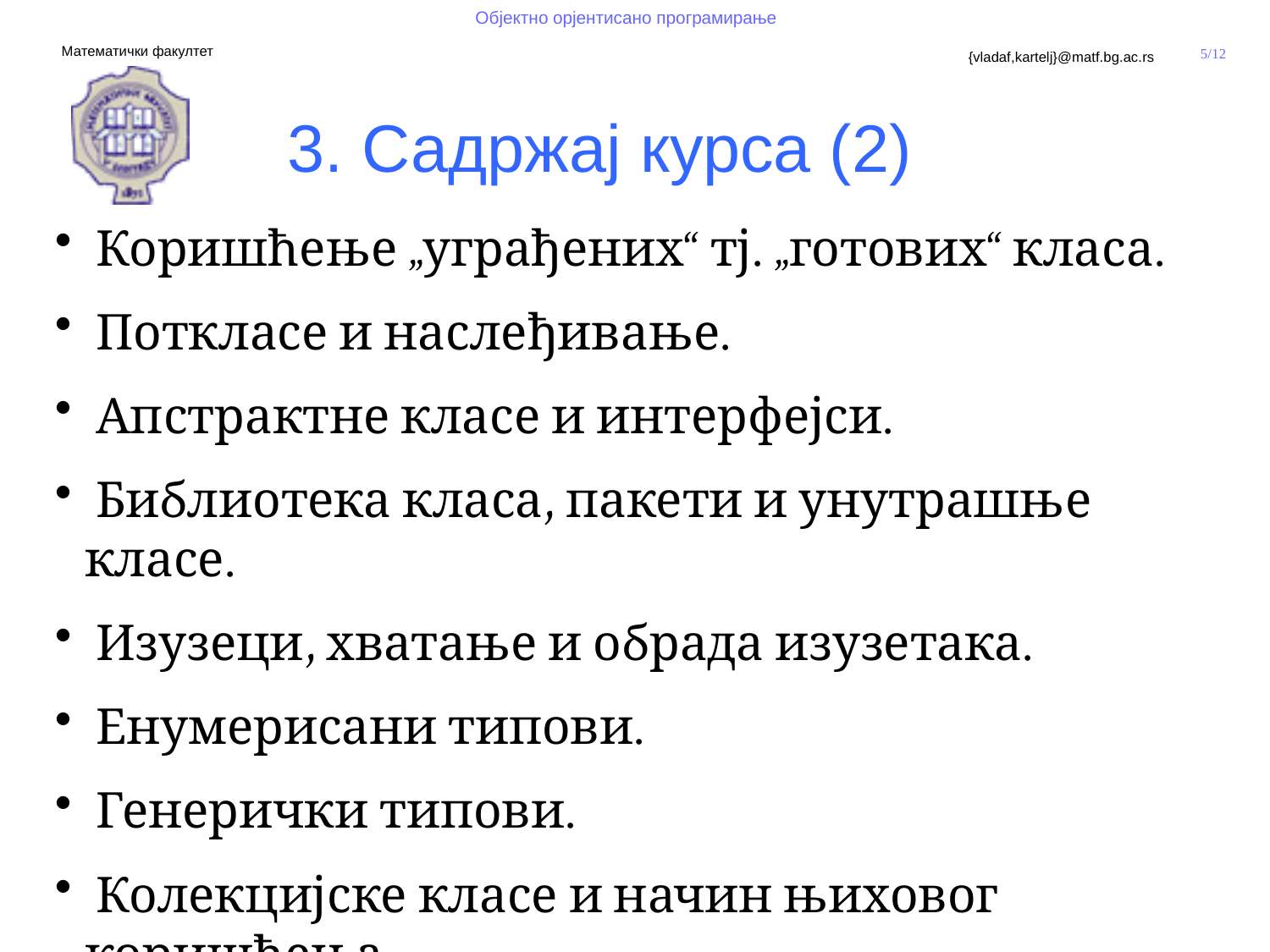

# 3. Садржај курса (2)
 Коришћење „уграђених“ тј. „готових“ класа.
 Поткласе и наслеђивање.
 Апстрактне класе и интерфејси.
 Библиотека класа, пакети и унутрашње класе.
 Изузеци, хватање и обрада изузетака.
 Енумерисани типови.
 Генерички типови.
 Колекцијске класе и начин њиховог коришћења.